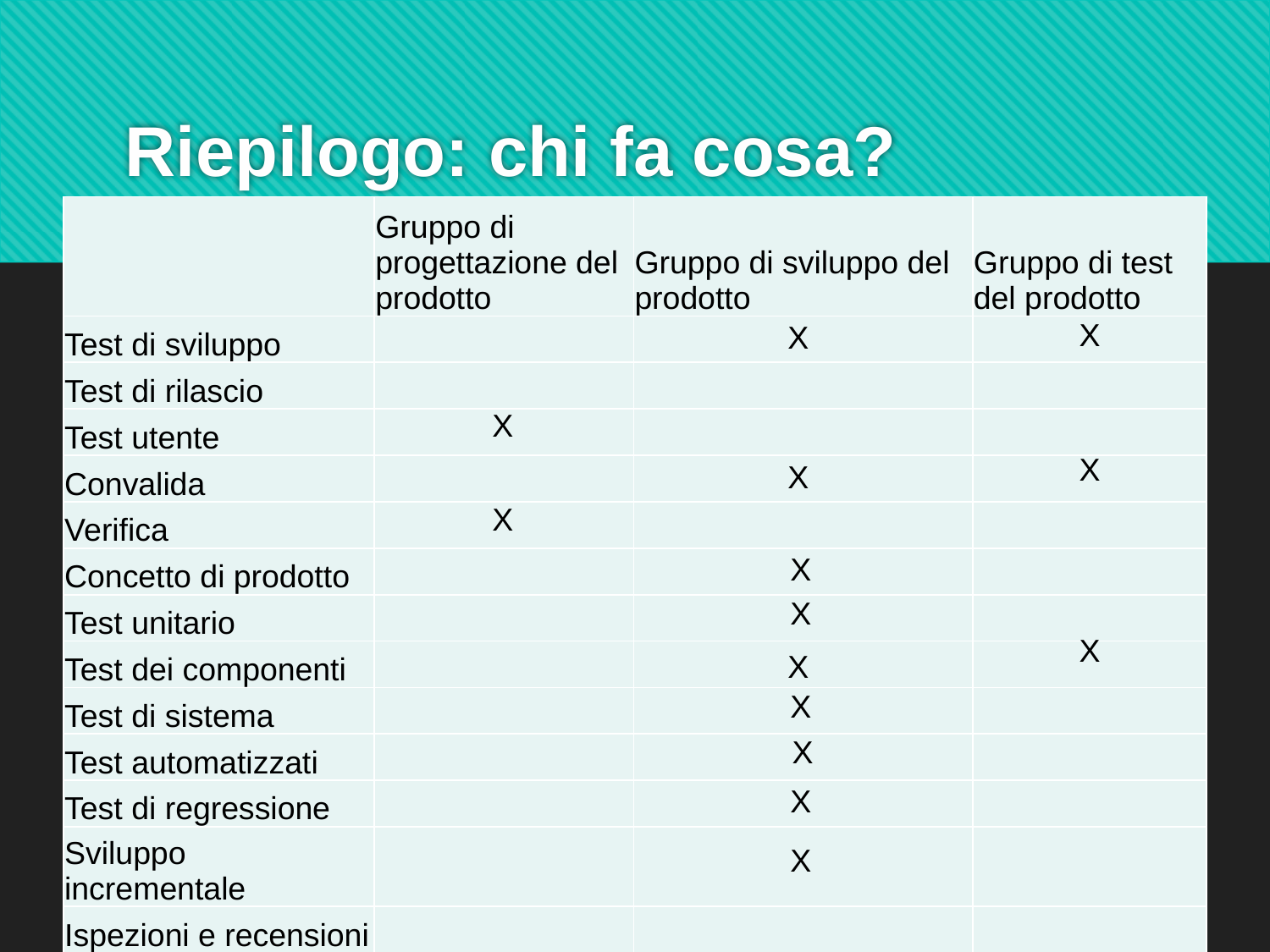

# Riepilogo: chi fa cosa?
|  | Gruppo di progettazione del prodotto | Gruppo di sviluppo del prodotto | Gruppo di test del prodotto |
| --- | --- | --- | --- |
| Test di sviluppo |  |  |  |
| Test di rilascio |  |  |  |
| Test utente |  |  |  |
| Convalida |  |  |  |
| Verifica |  |  |  |
| Concetto di prodotto |  |  |  |
| Test unitario |  |  |  |
| Test dei componenti |  |  |  |
| Test di sistema |  |  |  |
| Test automatizzati |  |  |  |
| Test di regressione |  |  |  |
| Sviluppo incrementale |  |  |  |
| Ispezioni e recensioni |  |  |  |

X
X
X
X
X
X
X
X
X
X
X
X
X
46
X
Capitolo 8 Test del software